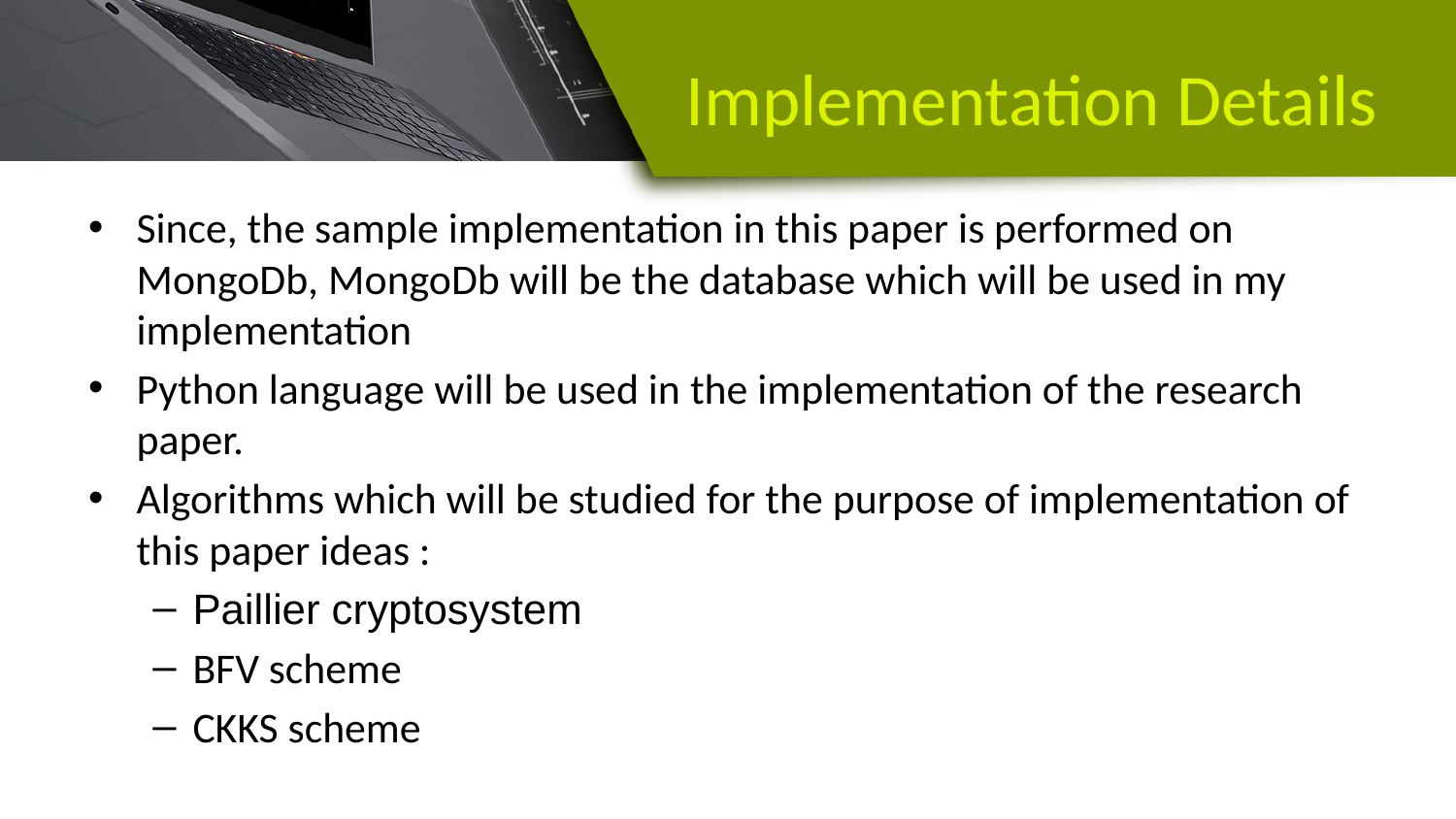

# Implementation Details
Since, the sample implementation in this paper is performed on MongoDb, MongoDb will be the database which will be used in my implementation
Python language will be used in the implementation of the research paper.
Algorithms which will be studied for the purpose of implementation of this paper ideas :
Paillier cryptosystem
BFV scheme
CKKS scheme